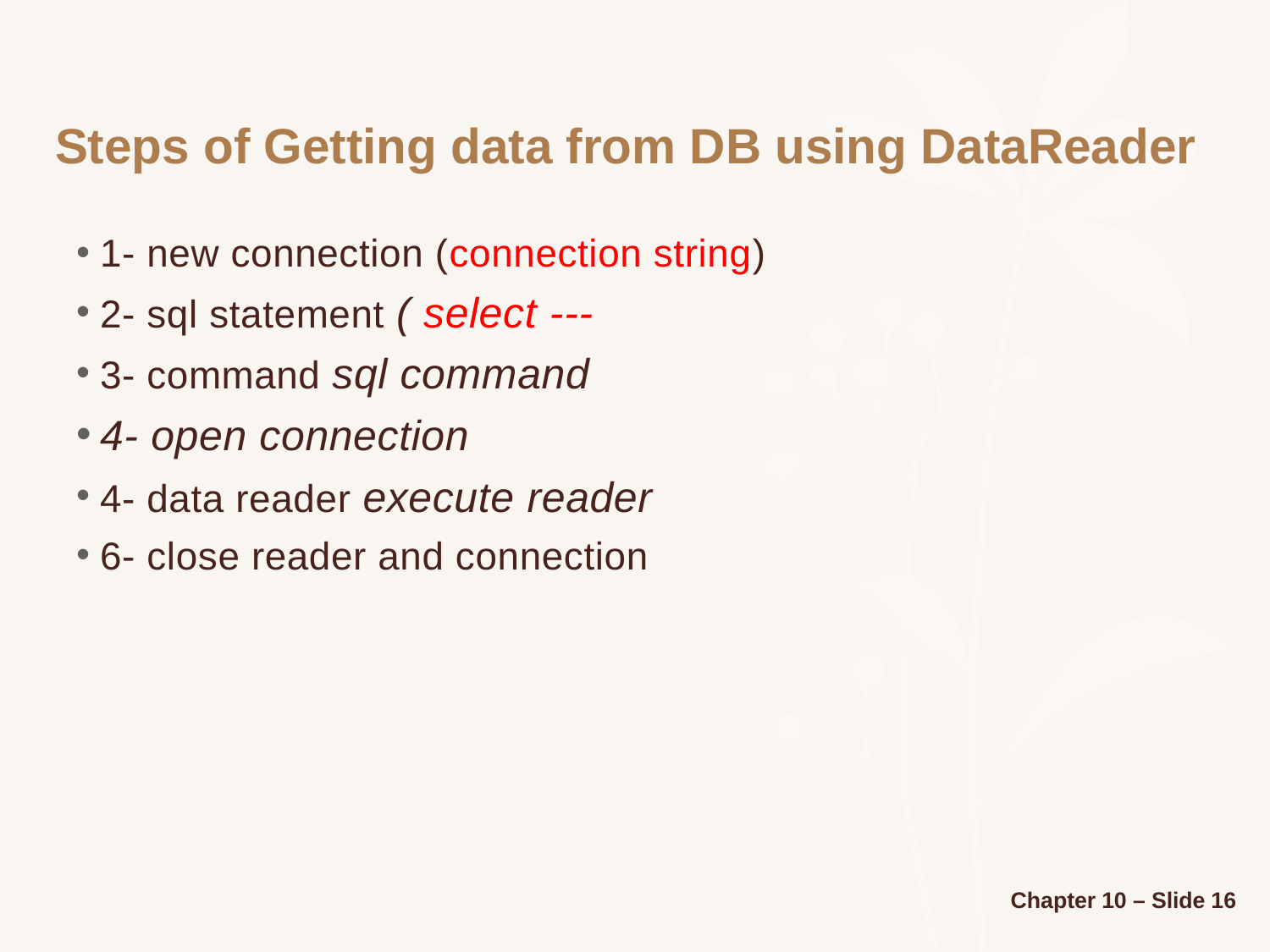

# Steps of Getting data from DB using DataReader
1- new connection (connection string)
2- sql statement ( select ---
3- command sql command
4- open connection
4- data reader execute reader
6- close reader and connection

Chapter 10 – Slide 16